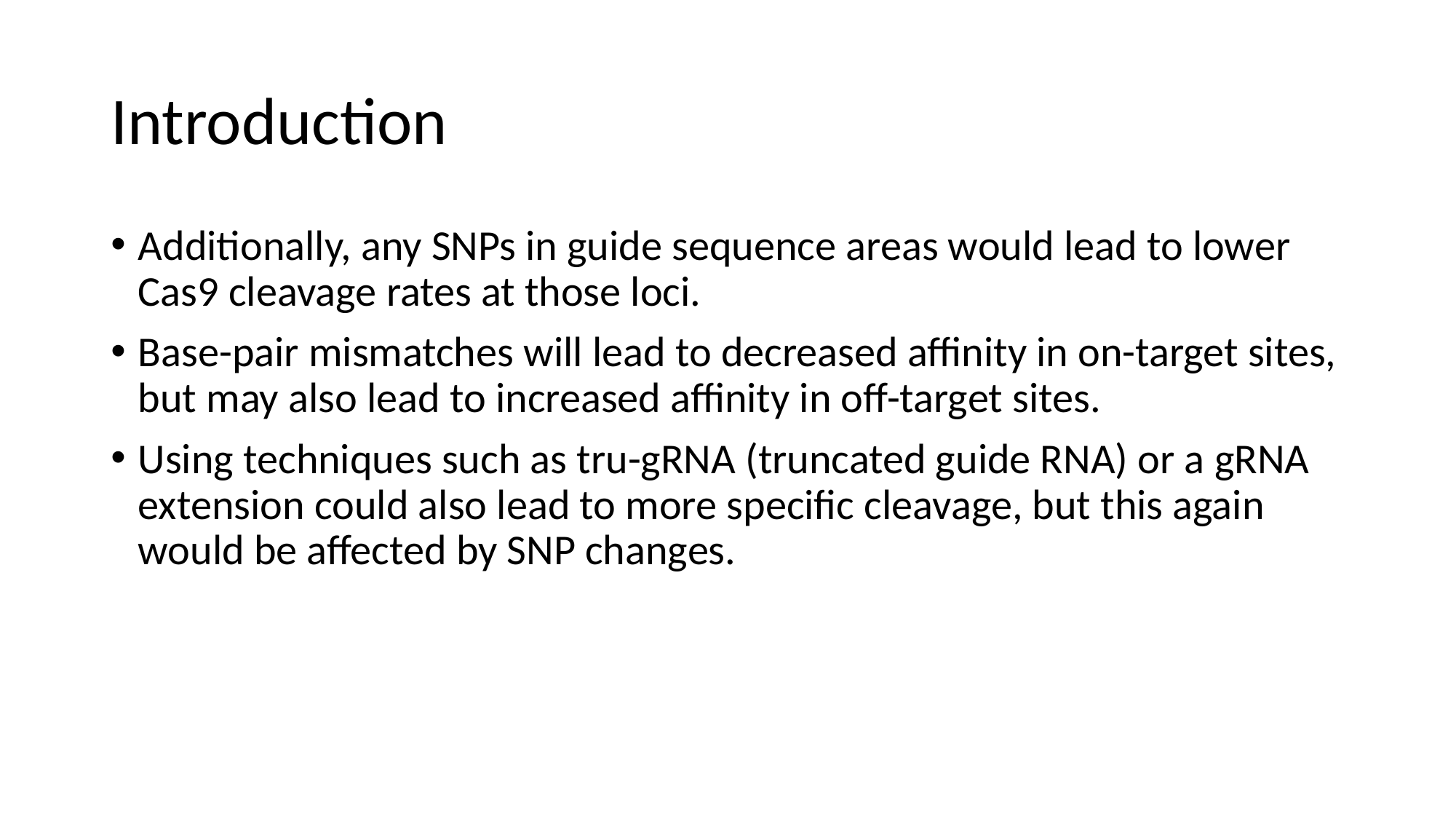

# Introduction
Additionally, any SNPs in guide sequence areas would lead to lower Cas9 cleavage rates at those loci.
Base-pair mismatches will lead to decreased affinity in on-target sites, but may also lead to increased affinity in off-target sites.
Using techniques such as tru-gRNA (truncated guide RNA) or a gRNA extension could also lead to more specific cleavage, but this again would be affected by SNP changes.